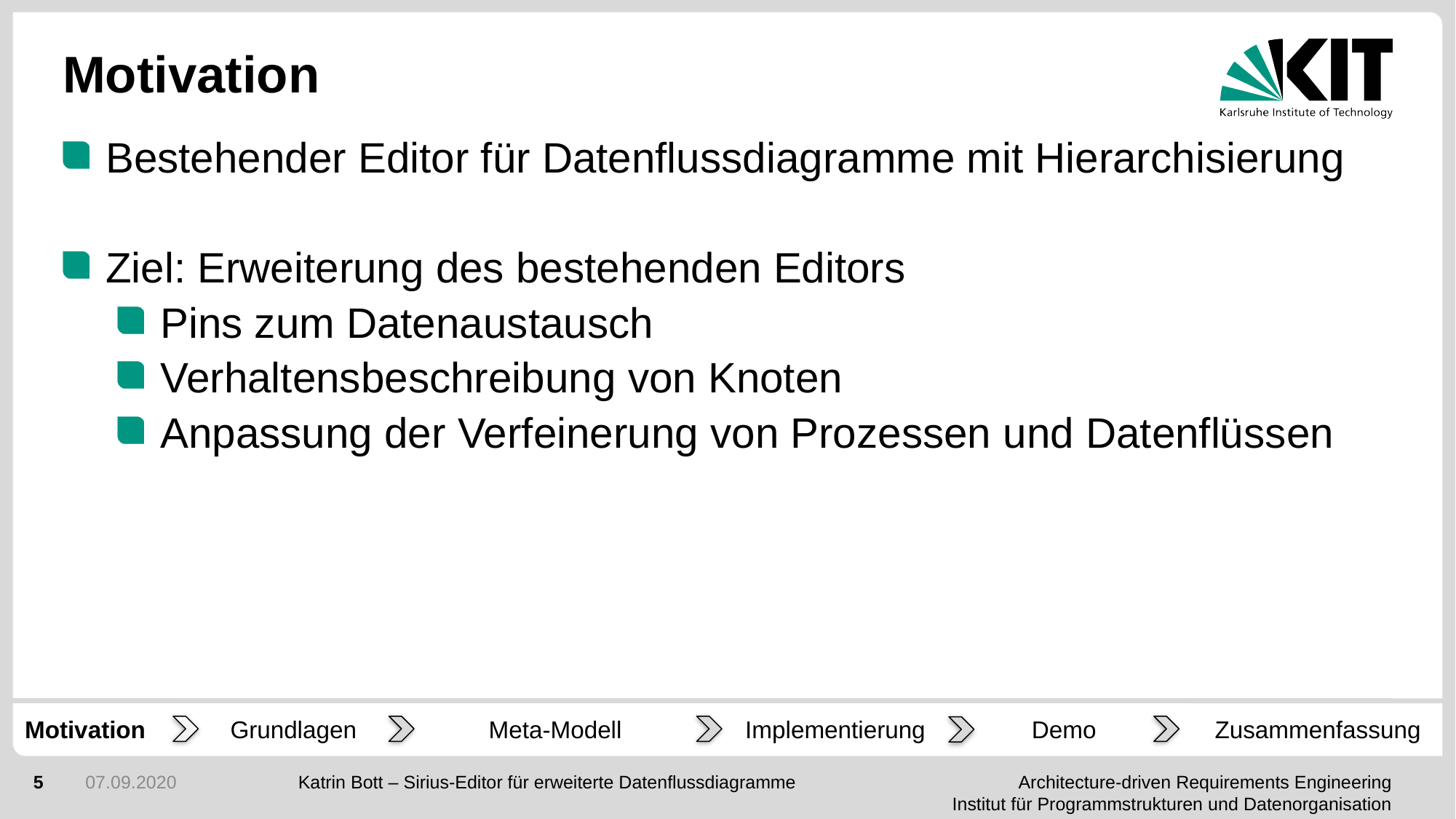

Motivation
Bestehender Editor für Datenflussdiagramme mit Hierarchisierung

Ziel: Erweiterung des bestehenden Editors
Pins zum Datenaustausch
Verhaltensbeschreibung von Knoten
Anpassung der Verfeinerung von Prozessen und Datenflüssen

Motivation
Grundlagen
Meta-Modell
Demo
Zusammenfassung
Implementierung

5
07.09.2020